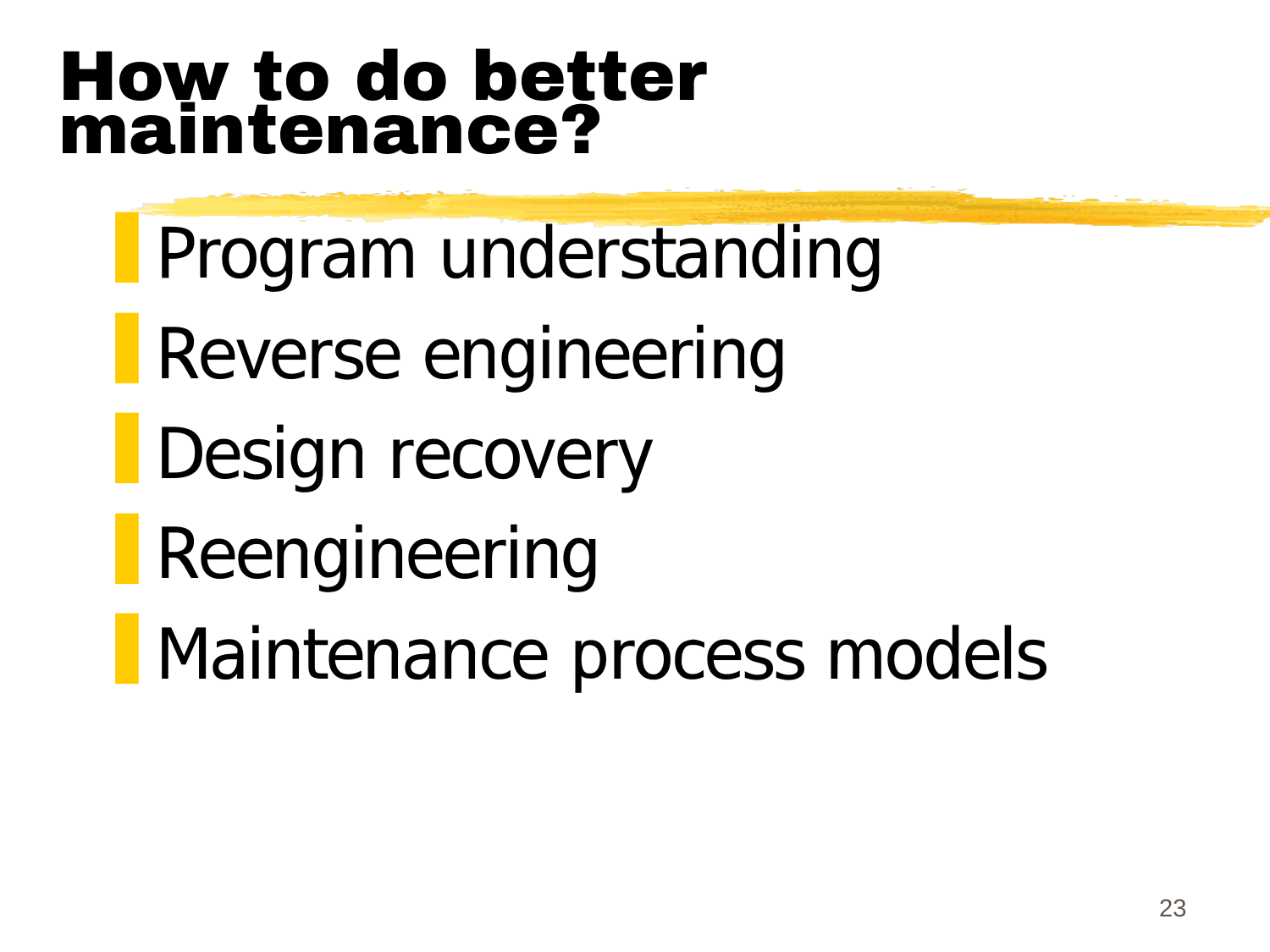

# How to do better maintenance?
Program understanding
Reverse engineering
Design recovery
Reengineering
Maintenance process models
23